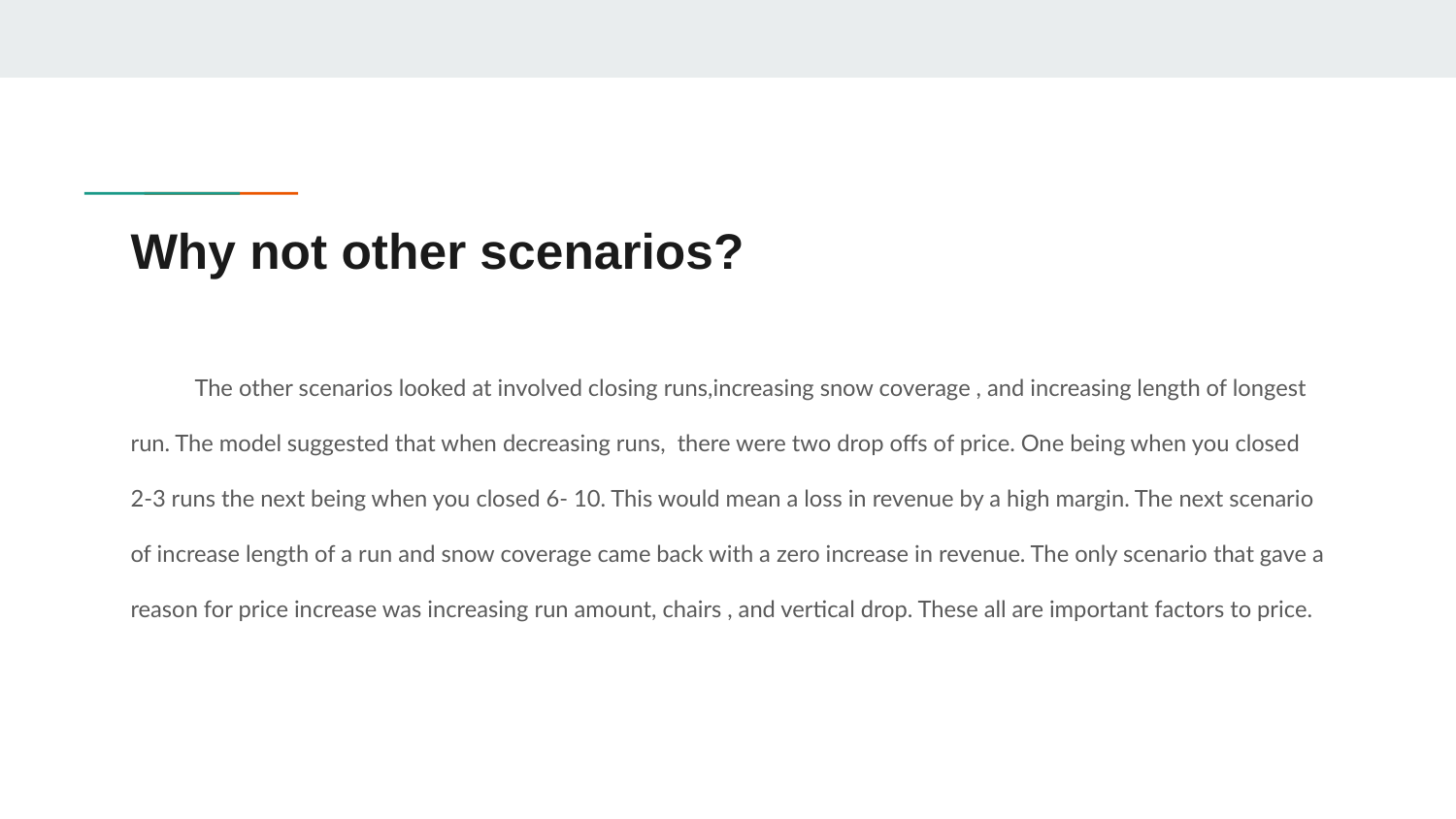

# Why not other scenarios?
The other scenarios looked at involved closing runs,increasing snow coverage , and increasing length of longest run. The model suggested that when decreasing runs,  there were two drop offs of price. One being when you closed 2-3 runs the next being when you closed 6- 10. This would mean a loss in revenue by a high margin. The next scenario of increase length of a run and snow coverage came back with a zero increase in revenue. The only scenario that gave a reason for price increase was increasing run amount, chairs , and vertical drop. These all are important factors to price.